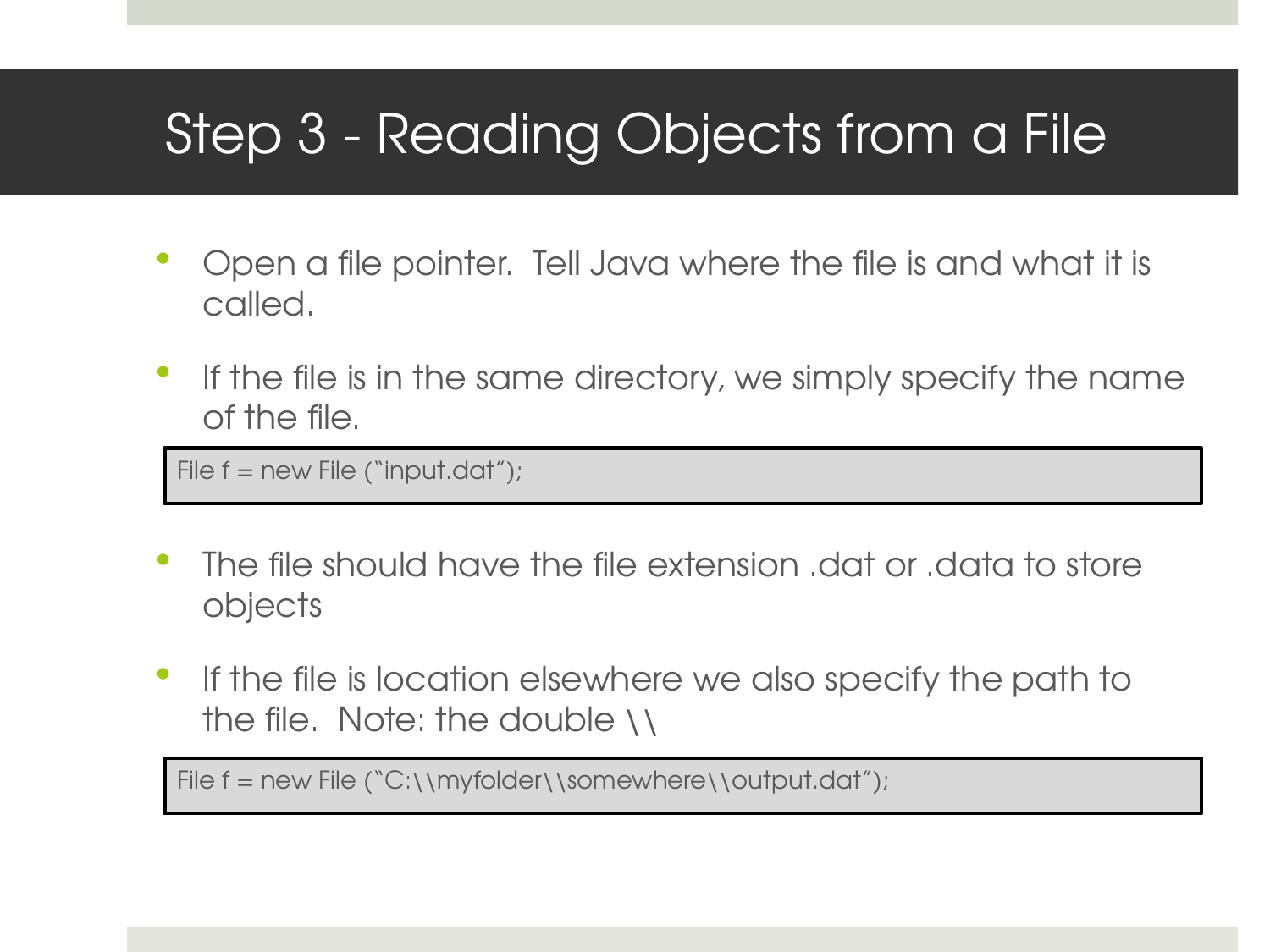

# Step 3 - Reading Objects from a File
Open a file pointer.  Tell Java where the file is and what it is called.
If the file is in the same directory, we simply specify the name of the file.

The file should have the file extension .dat or .data to store objects
If the file is location elsewhere we also specify the path to the file.  Note: the double \\

File f = new File (“input.dat”);

File f = new File (“C:\\myfolder\\somewhere\\output.dat”);